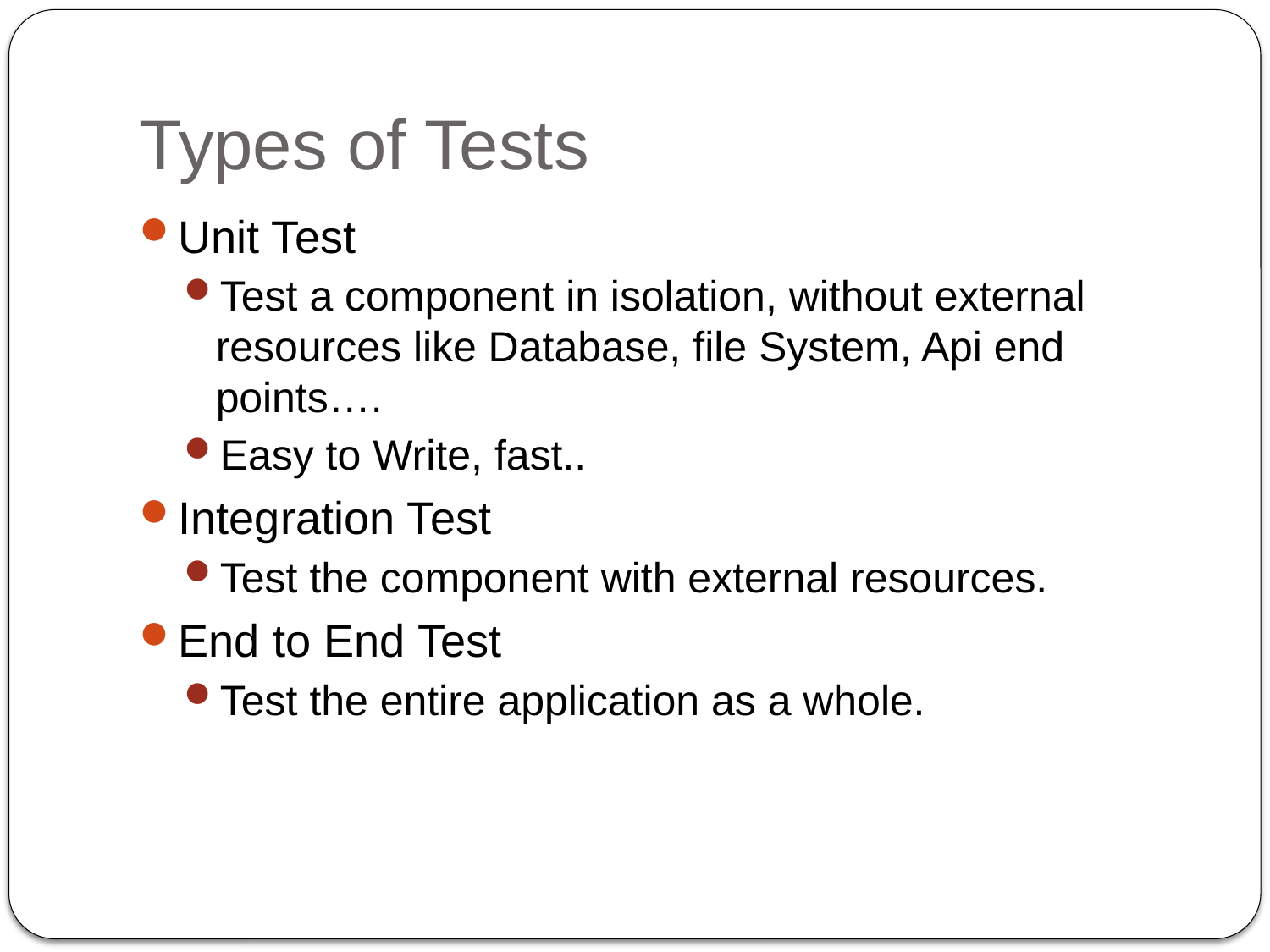

# Types of Tests
Unit Test
Test a component in isolation, without external resources like Database, file System, Api end points….
Easy to Write, fast..
Integration Test
Test the component with external resources.
End to End Test
Test the entire application as a whole.